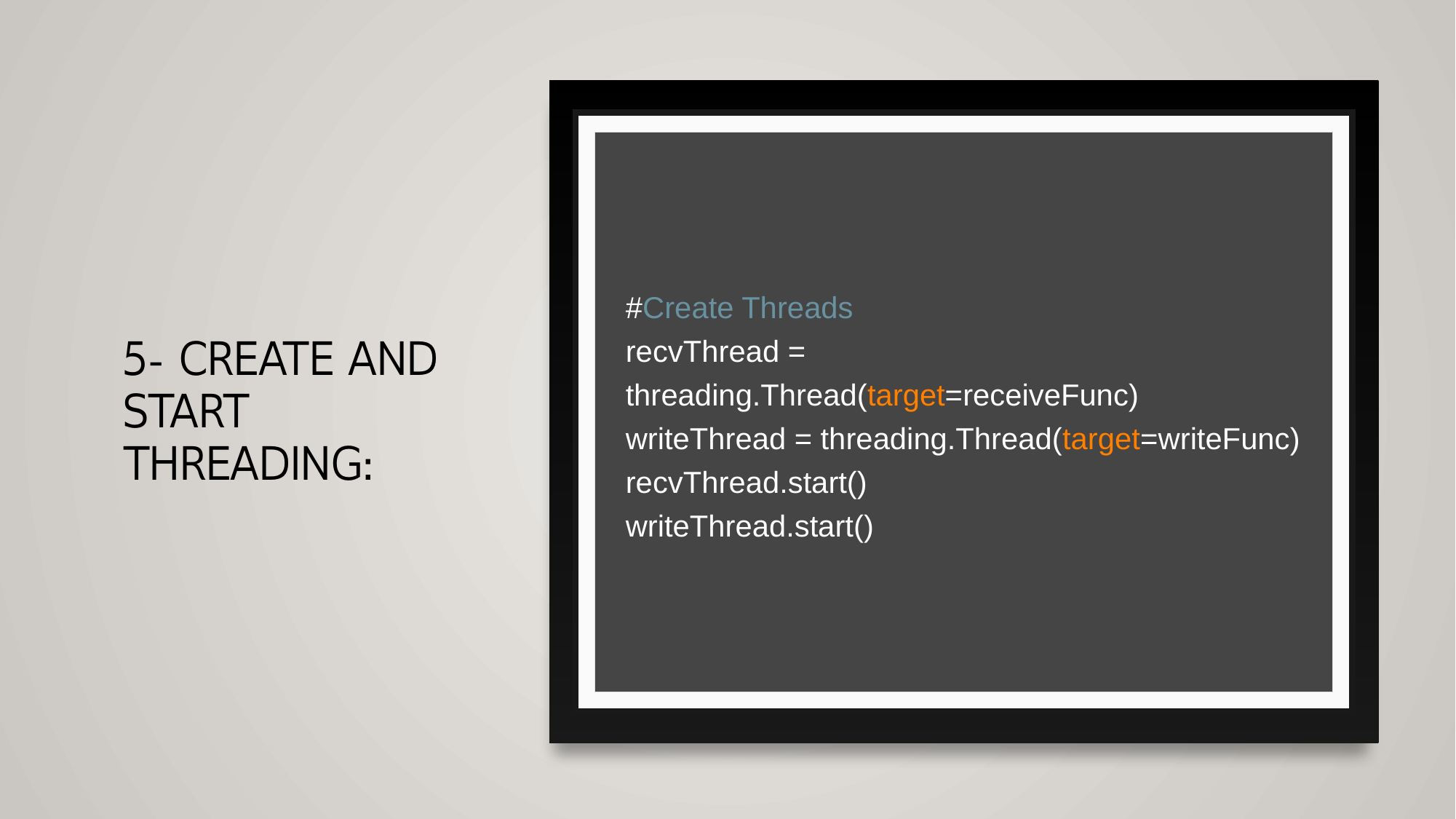

# 5- create and start threading:
#Create Threads
recvThread = threading.Thread(target=receiveFunc)
writeThread = threading.Thread(target=writeFunc)
recvThread.start()
writeThread.start()